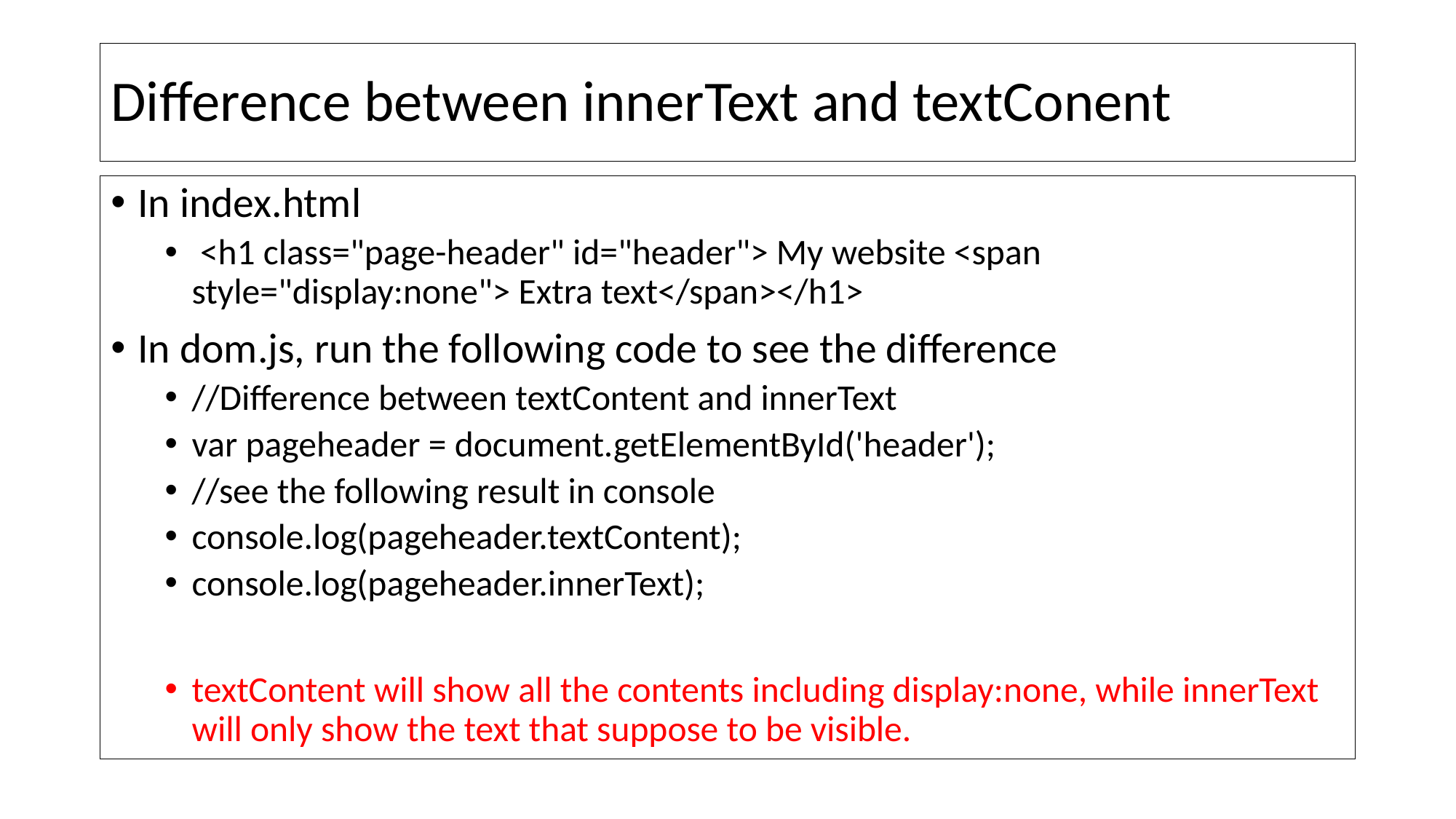

# Difference between innerText and textConent
In index.html
 <h1 class="page-header" id="header"> My website <span style="display:none"> Extra text</span></h1>
In dom.js, run the following code to see the difference
//Difference between textContent and innerText
var pageheader = document.getElementById('header');
//see the following result in console
console.log(pageheader.textContent);
console.log(pageheader.innerText);

textContent will show all the contents including display:none, while innerText will only show the text that suppose to be visible.